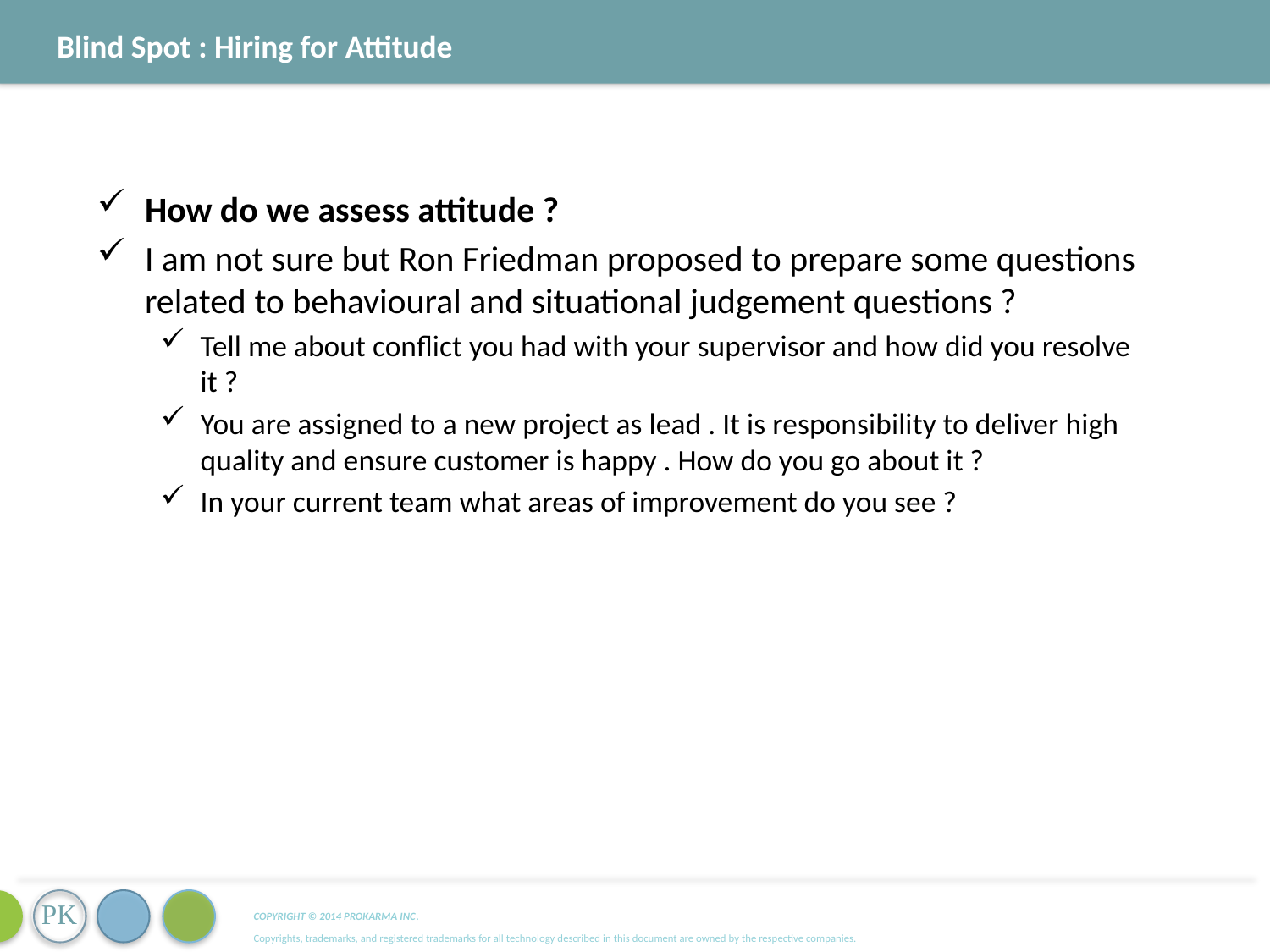

Blind Spot : Hiring for Attitude

How do we assess attitude ?
I am not sure but Ron Friedman proposed to prepare some questions related to behavioural and situational judgement questions ?
Tell me about conflict you had with your supervisor and how did you resolve it ?
You are assigned to a new project as lead . It is responsibility to deliver high quality and ensure customer is happy . How do you go about it ?
In your current team what areas of improvement do you see ?